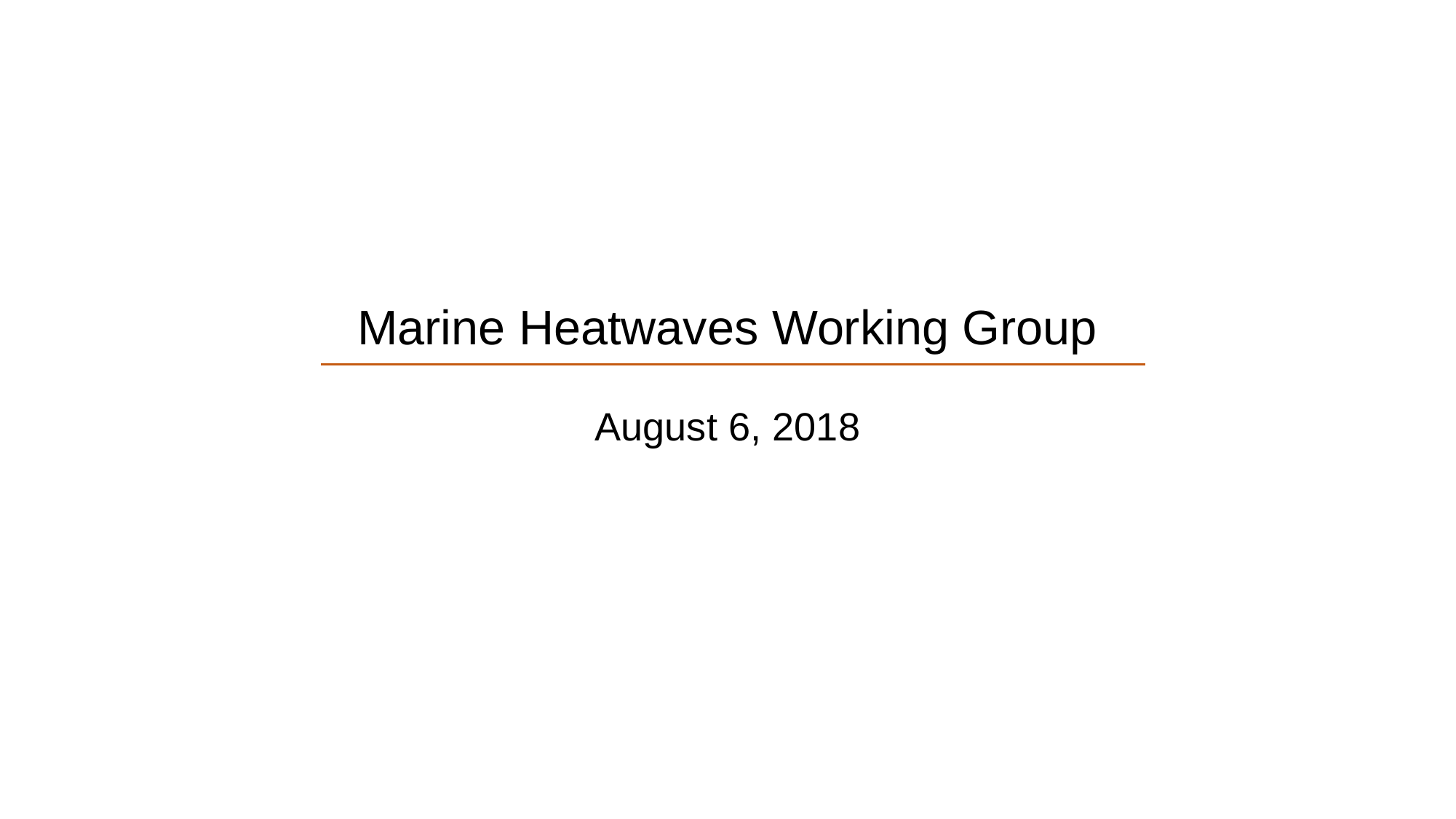

Marine Heatwaves Working Group

August 6, 2018